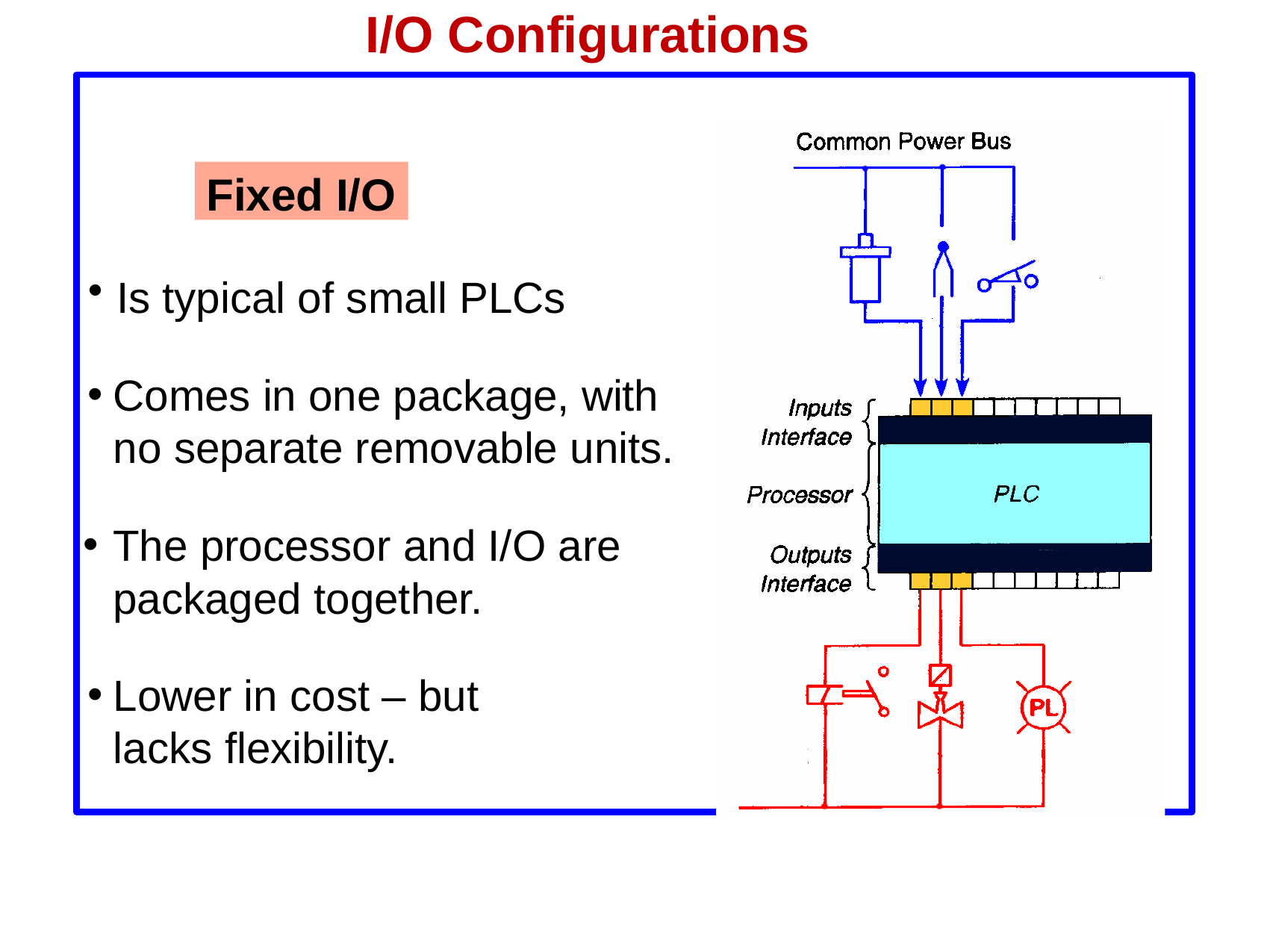

# I/O Configurations

Fixed I/O
Is typical of small PLCs

Comes in one package, with  no separate removable units.

The processor and I/O are  packaged together.

Lower in cost – but  lacks flexibility.